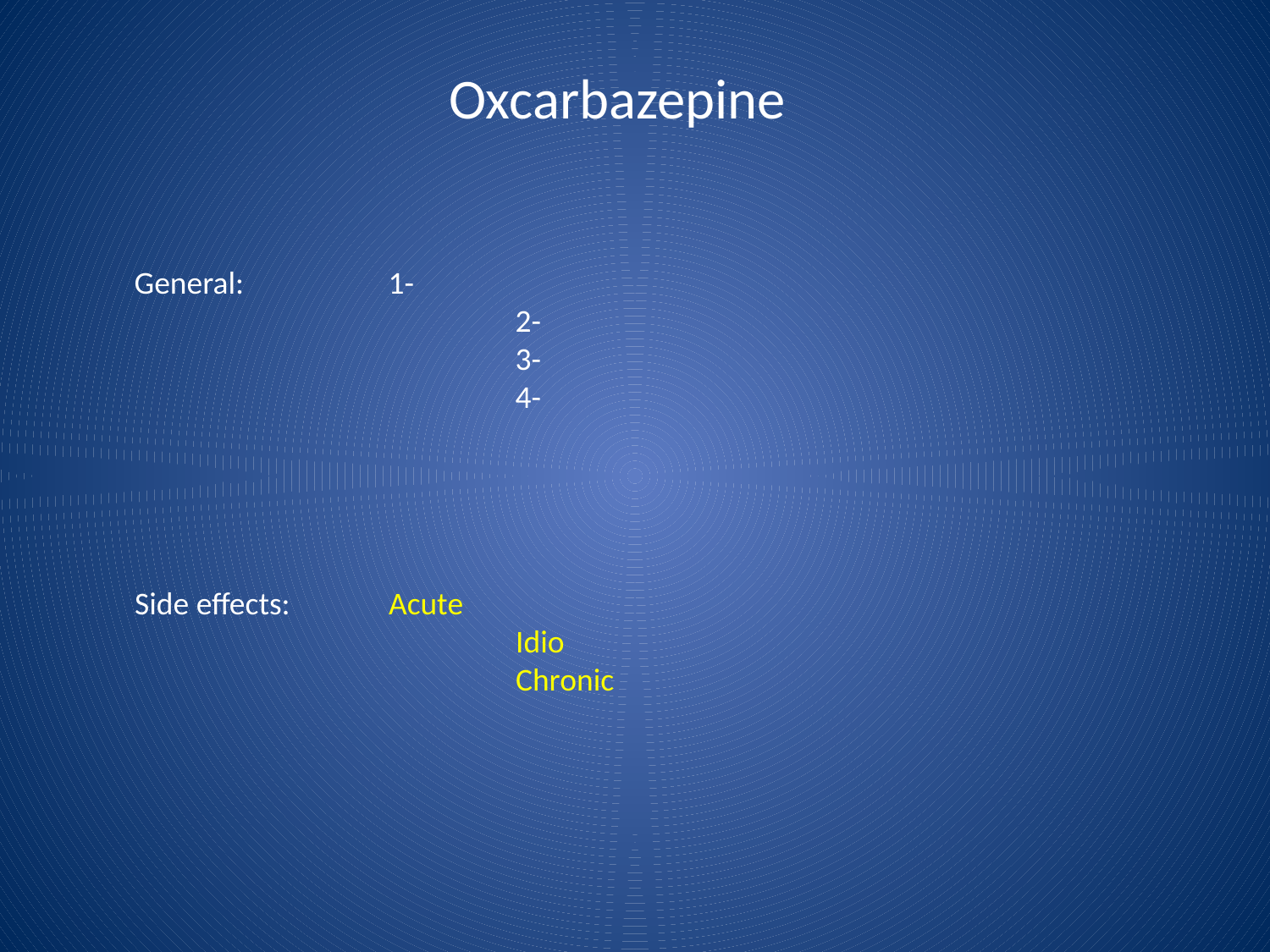

# Oxcarbazepine
General:		1-
			2-
			3-
			4-
Side effects:	Acute
			Idio
			Chronic